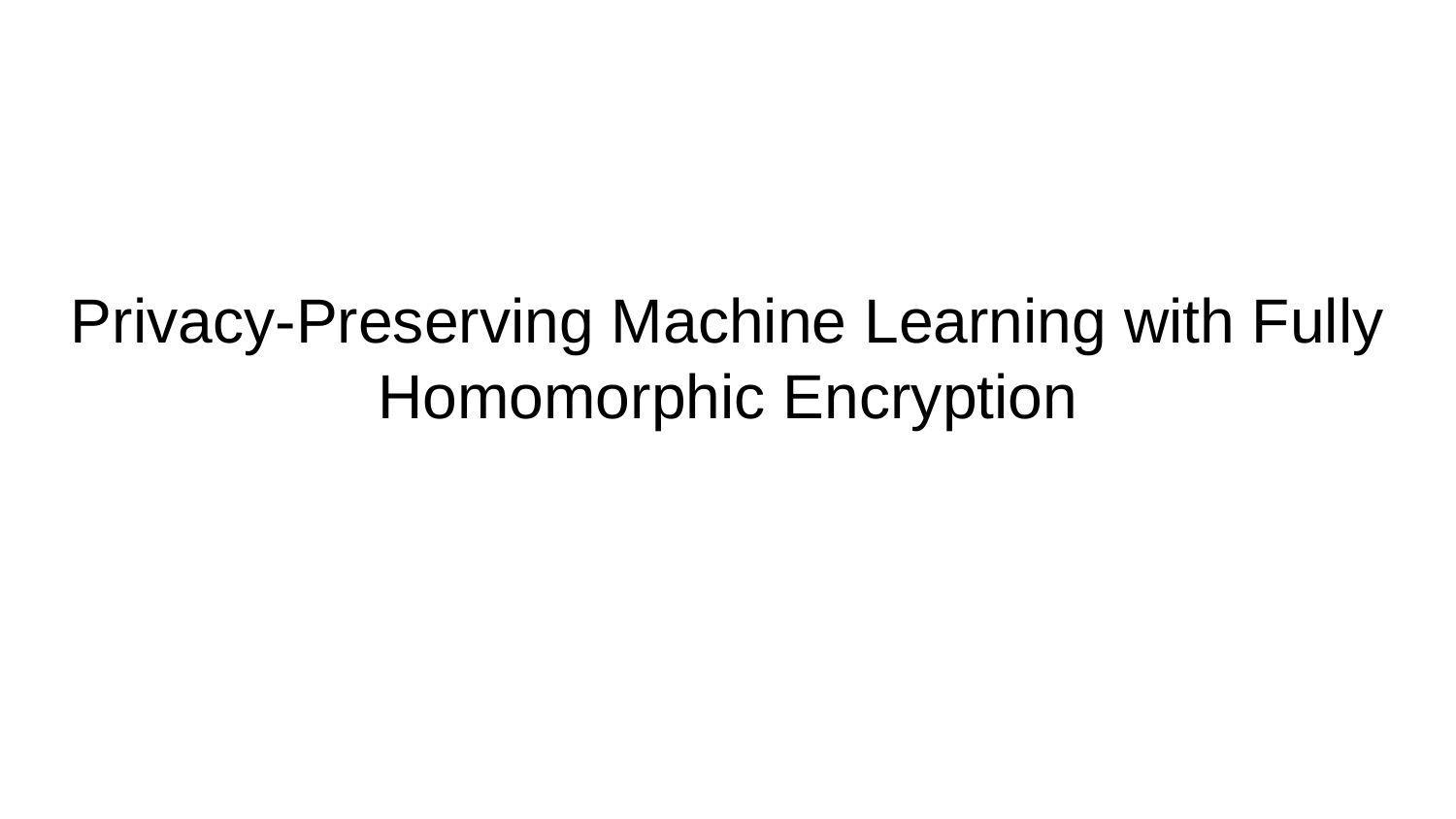

# Privacy-Preserving Machine Learning with Fully Homomorphic Encryption